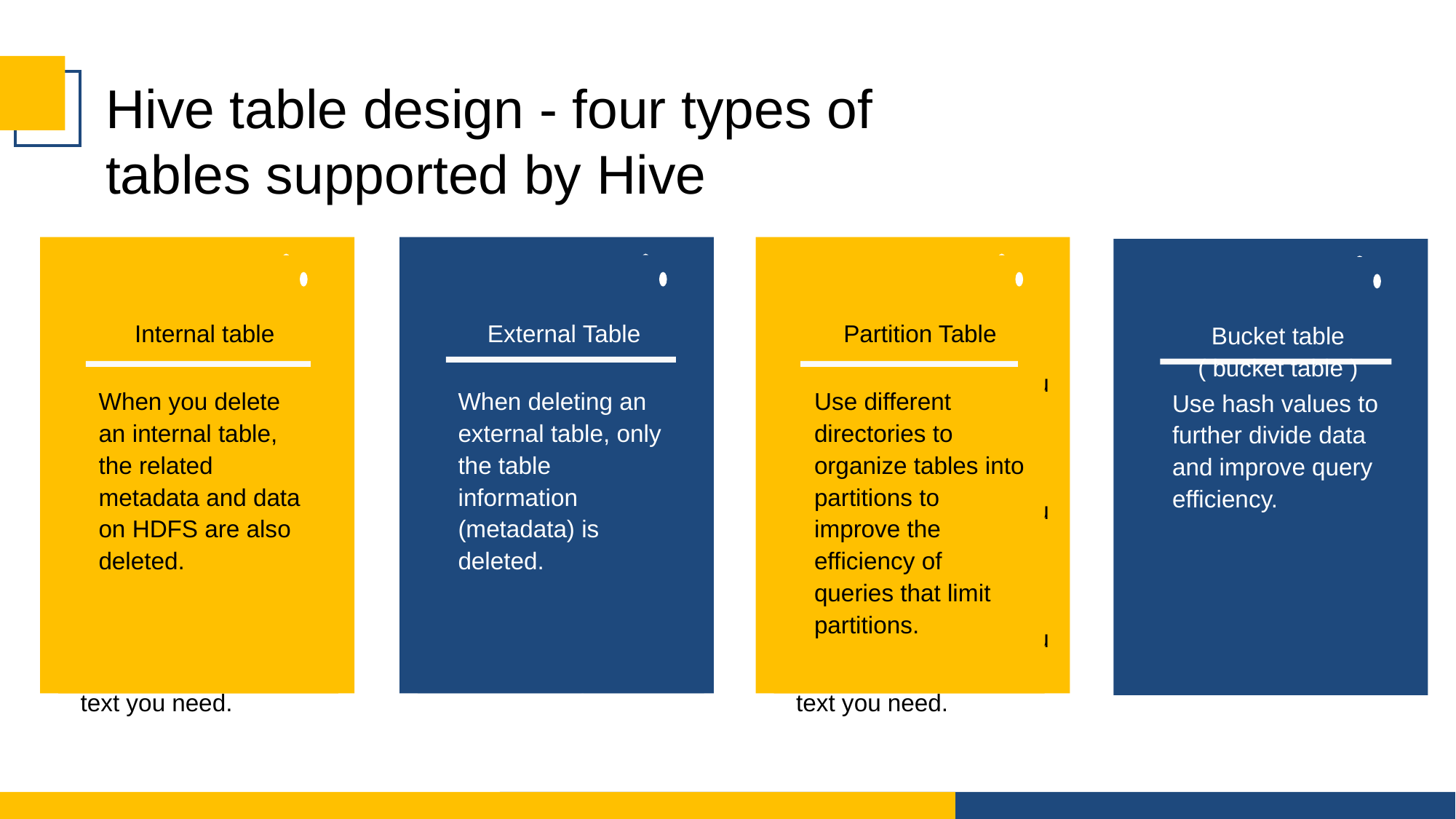

Hive table design - four types of tables supported by Hive

title
title
title
title
Internal table
External Table
Partition Table
Bucket table ( bucket table )
Please add the text you need. Please add the text you need. Please add the text you need. Please add the text you need. Please add the text you need. Please add the text you need. Please add the text you need. Please add the text you need.
Please add the text you need. Please add the text you need. Please add the text you need. Please add the text you need. Please add the text you need. Please add the text you need. Please add the text you need. Please add the text you need.
Please add the text you need. Please add the text you need. Please add the text you need. Please add the text you need. Please add the text you need. Please add the text you need. Please add the text you need. Please add the text you need.
Please add the text you need. Please add the text you need. Please add the text you need. Please add the text you need. Please add the text you need. Please add the text you need. Please add the text you need. Please add the text you need.
When you delete an internal table, the related metadata and data on HDFS are also deleted.
When deleting an external table, only the table information (metadata) is deleted.
Use different directories to organize tables into partitions to improve the efficiency of queries that limit partitions.
Use hash values to further divide data and improve query efficiency.